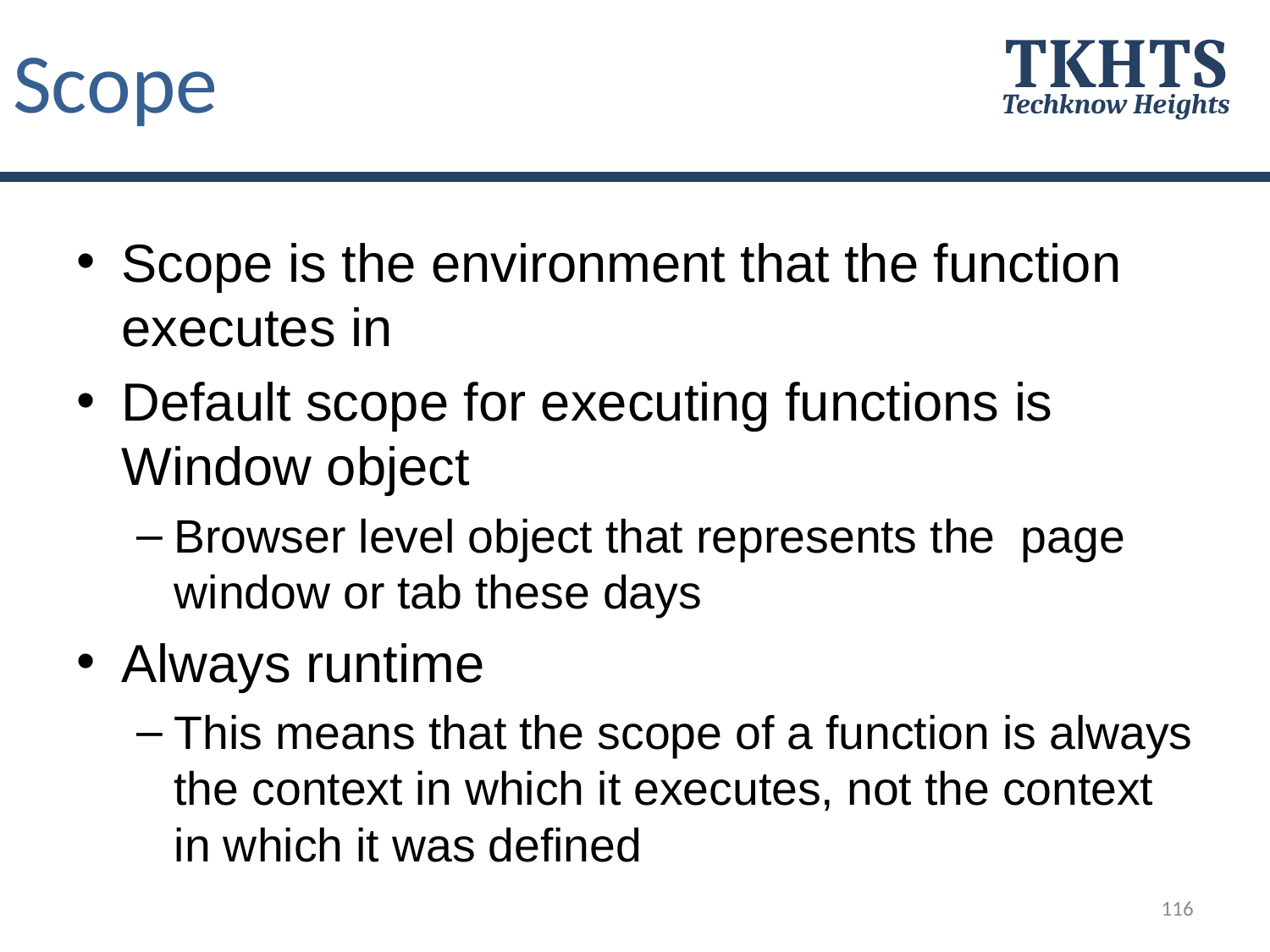

# Scope
TKHTS
Techknow Heights

Scope is the environment that the function executes in
Default scope for executing functions is Window object
Browser level object that represents the  page window or tab these days
Always runtime
This means that the scope of a function is always the context in which it executes, not the context in which it was defined
116